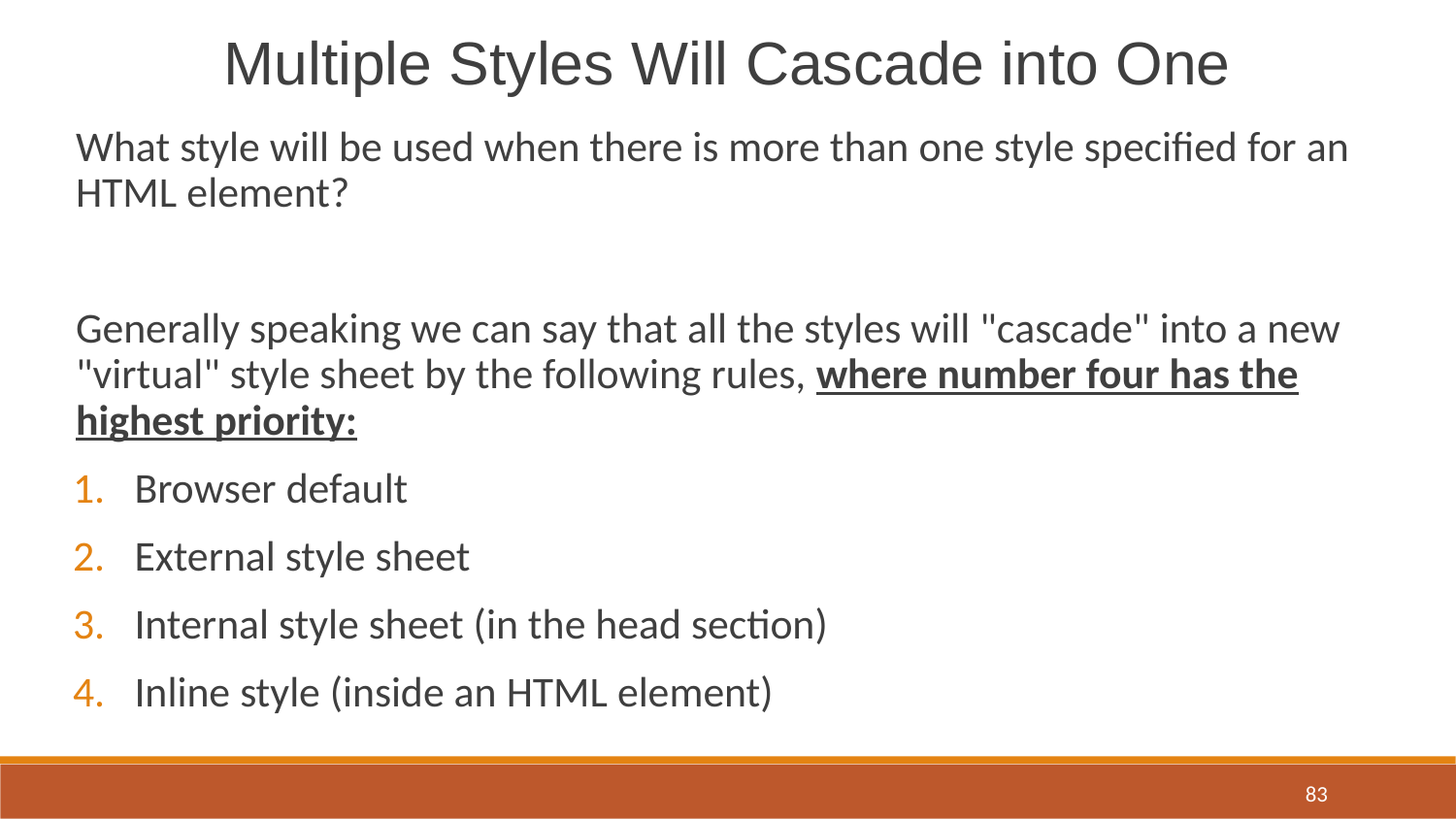

Multiple Styles Will Cascade into One
What style will be used when there is more than one style specified for an HTML element?

Generally speaking we can say that all the styles will "cascade" into a new "virtual" style sheet by the following rules, where number four has the highest priority:
Browser default
External style sheet
Internal style sheet (in the head section)
Inline style (inside an HTML element)
83